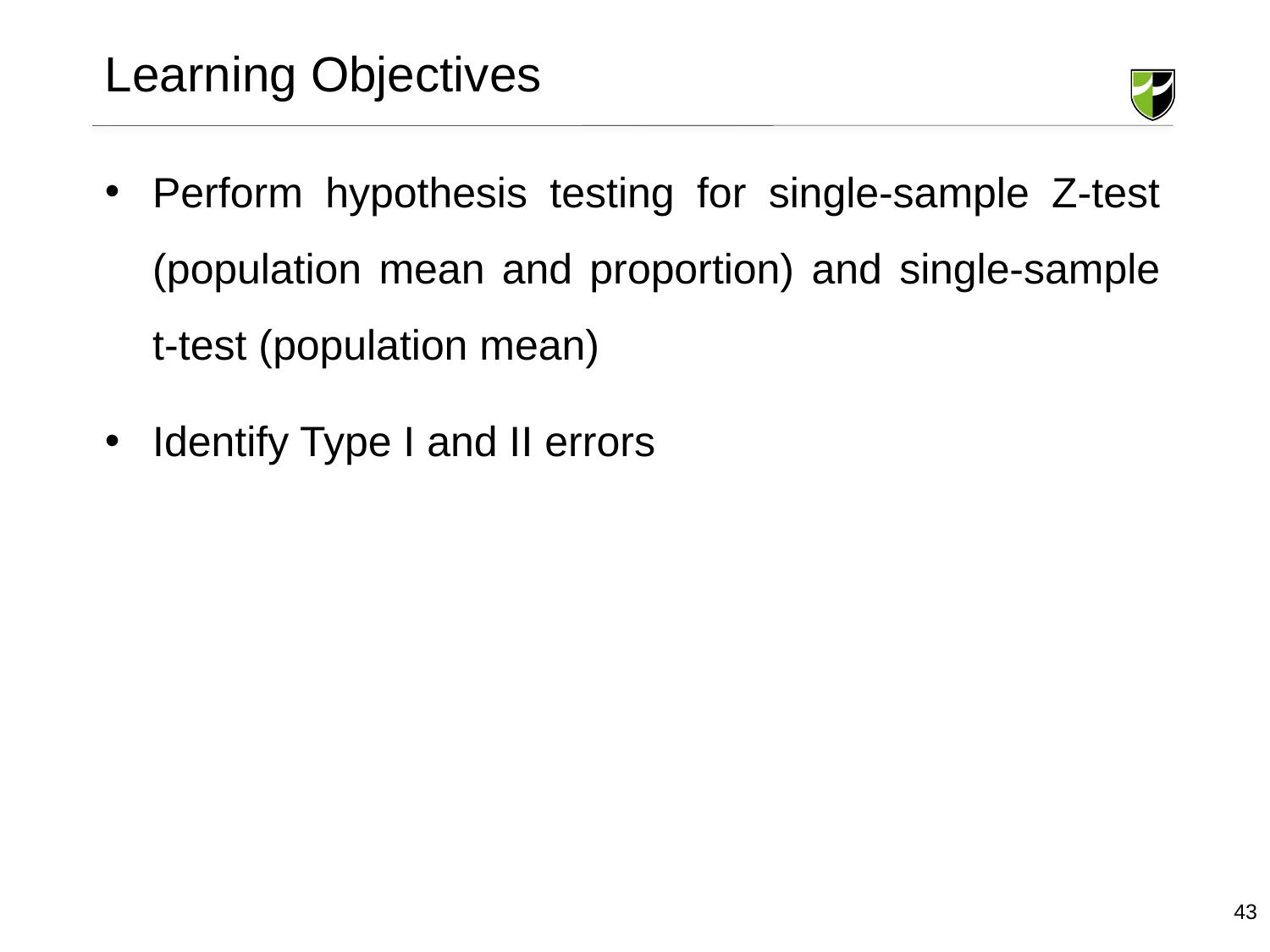

# Learning Objectives
Perform hypothesis testing for single-sample Z-test (population mean and proportion) and single-sample t-test (population mean)
Identify Type I and II errors

43